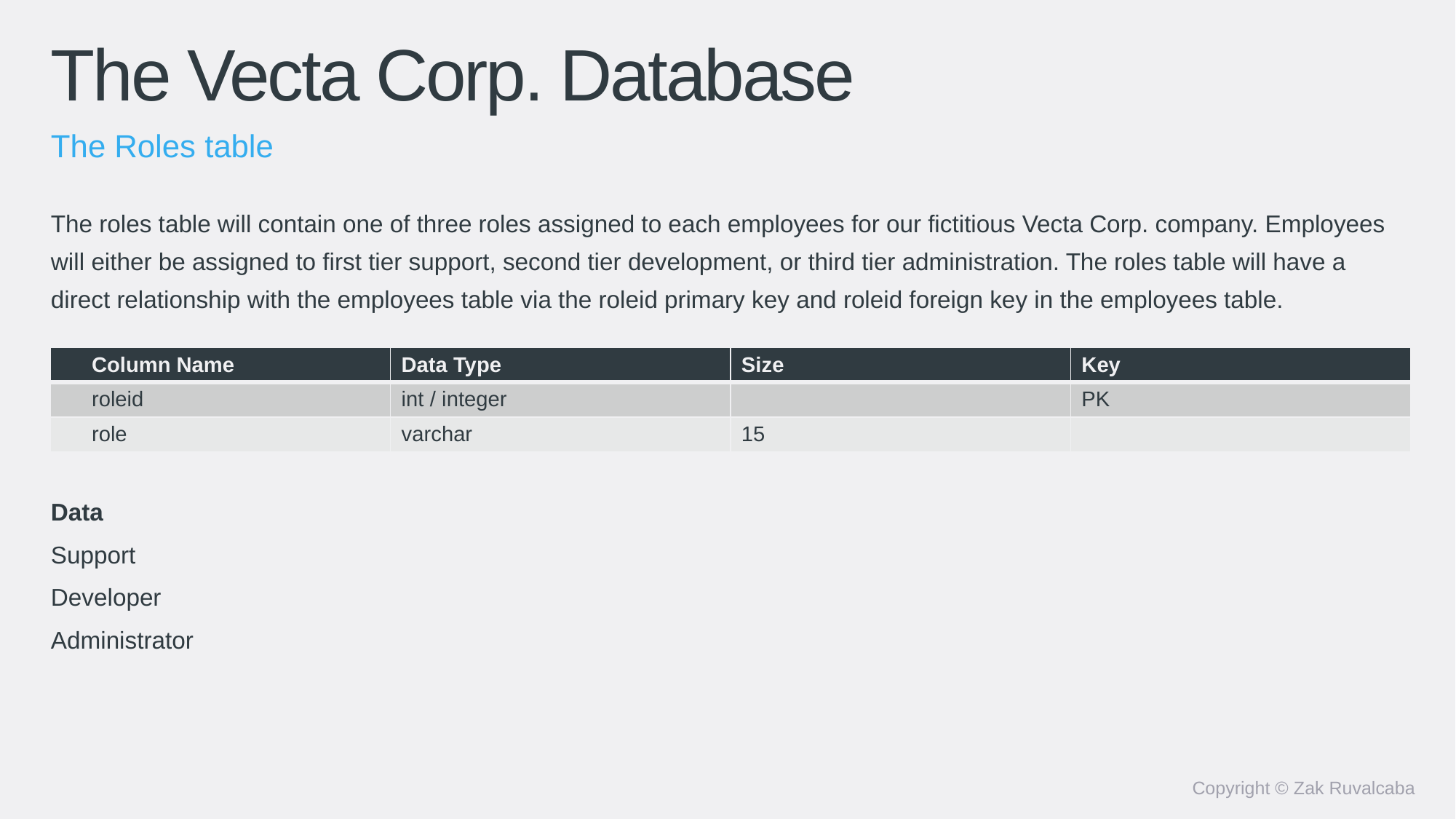

# The Vecta Corp. Database
The Roles table
The roles table will contain one of three roles assigned to each employees for our fictitious Vecta Corp. company. Employees will either be assigned to first tier support, second tier development, or third tier administration. The roles table will have a direct relationship with the employees table via the roleid primary key and roleid foreign key in the employees table.

Data
Support
Developer
Administrator

| Column Name | Data Type | Size | Key |
| --- | --- | --- | --- |
| roleid | int / integer |  | PK |
| role | varchar | 15 |  |